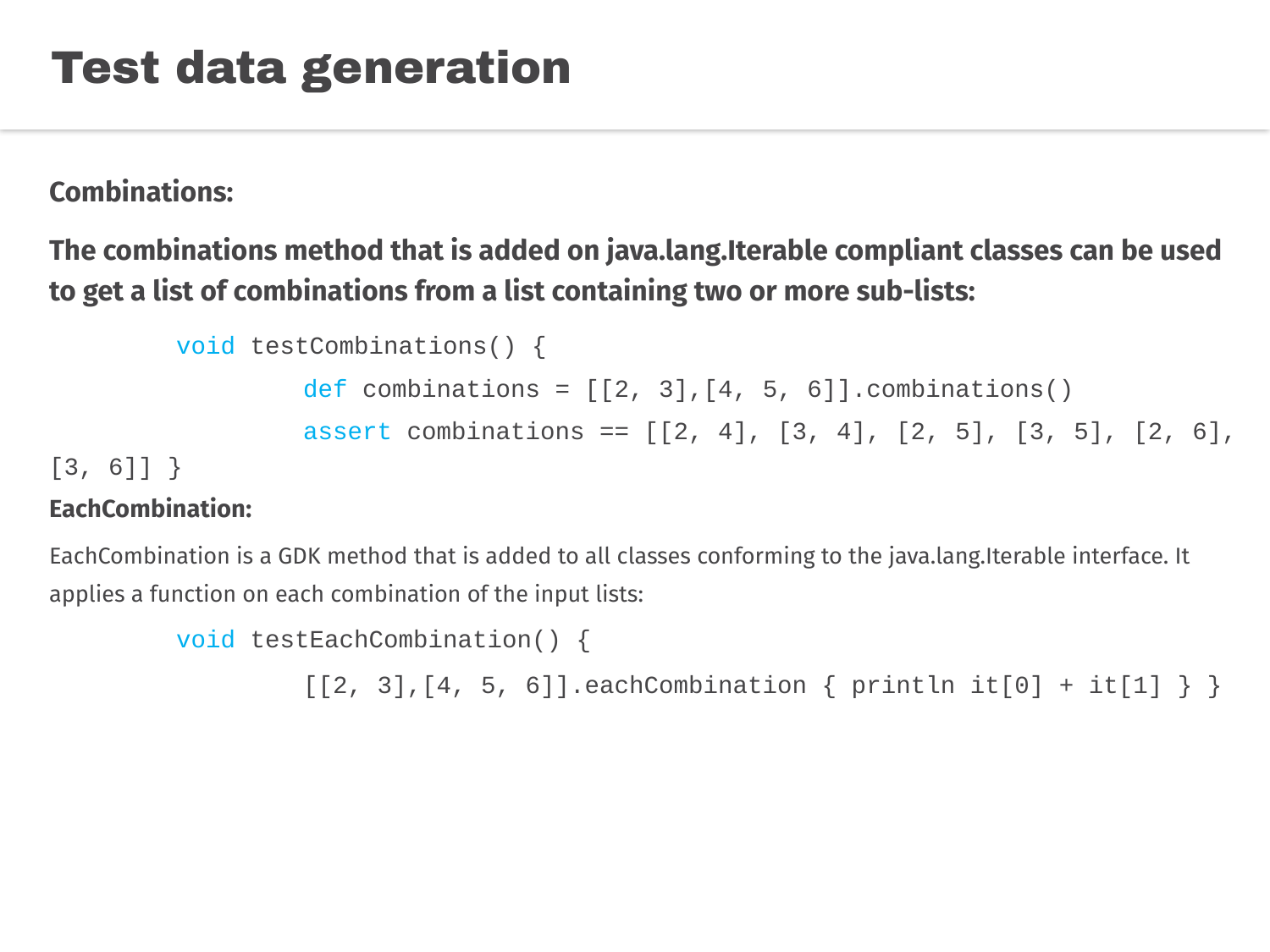

Test data generation
Combinations:
The combinations method that is added on java.lang.Iterable compliant classes can be used to get a list of combinations from a list containing two or more sub-lists:
	void testCombinations() {
		def combinations = [[2, 3],[4, 5, 6]].combinations()
		assert combinations == [[2, 4], [3, 4], [2, 5], [3, 5], [2, 6], [3, 6]] }
EachCombination:
EachCombination is a GDK method that is added to all classes conforming to the java.lang.Iterable interface. It applies a function on each combination of the input lists:
	void testEachCombination() {
		[[2, 3],[4, 5, 6]].eachCombination { println it[0] + it[1] } }
Clone